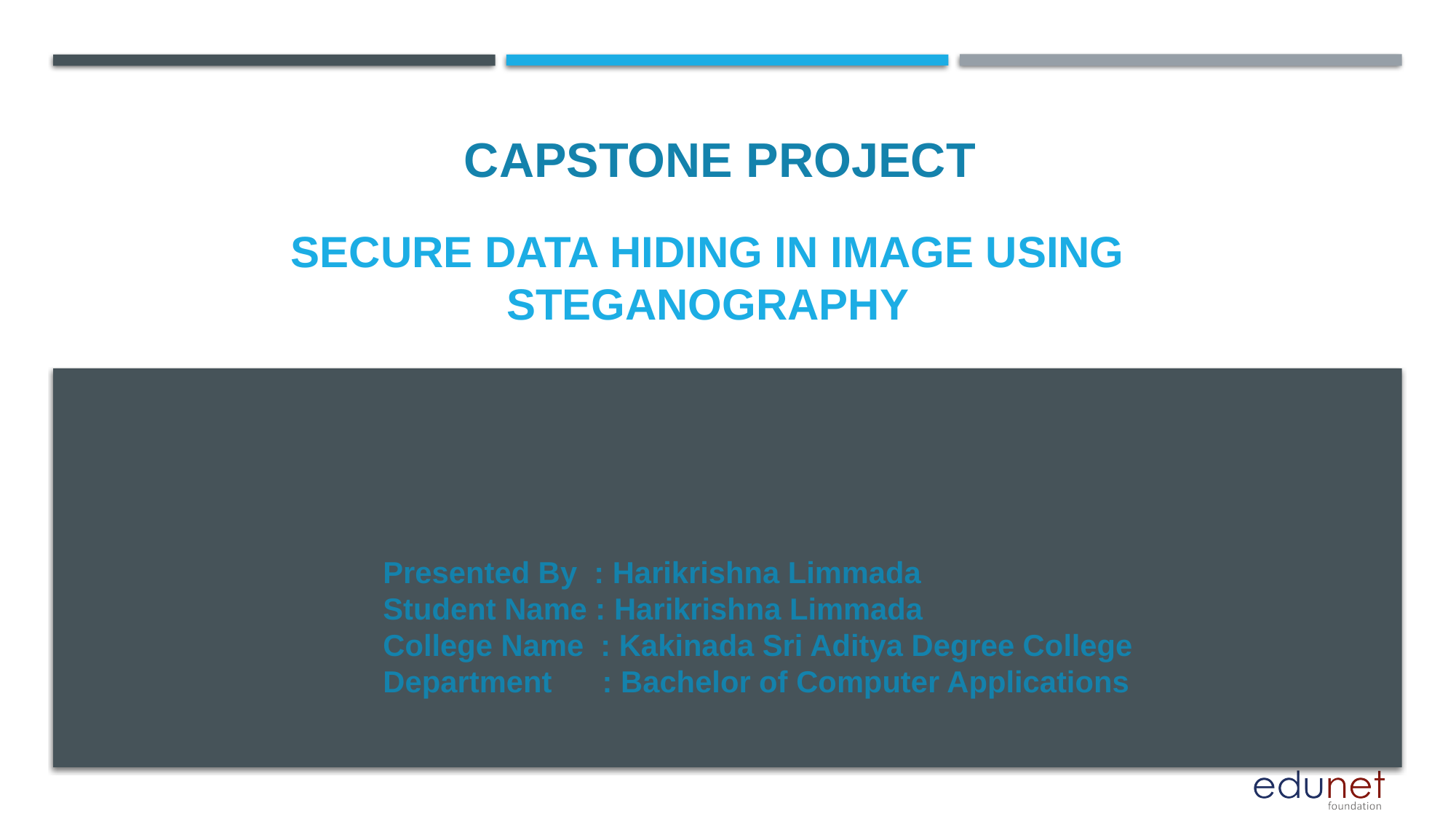

CAPSTONE PROJECT
# Secure Data Hiding in Image Using Steganography
Presented By  : Harikrishna Limmada
Student Name : Harikrishna Limmada
College Name  : Kakinada Sri Aditya Degree College
Department      : Bachelor of Computer Applications